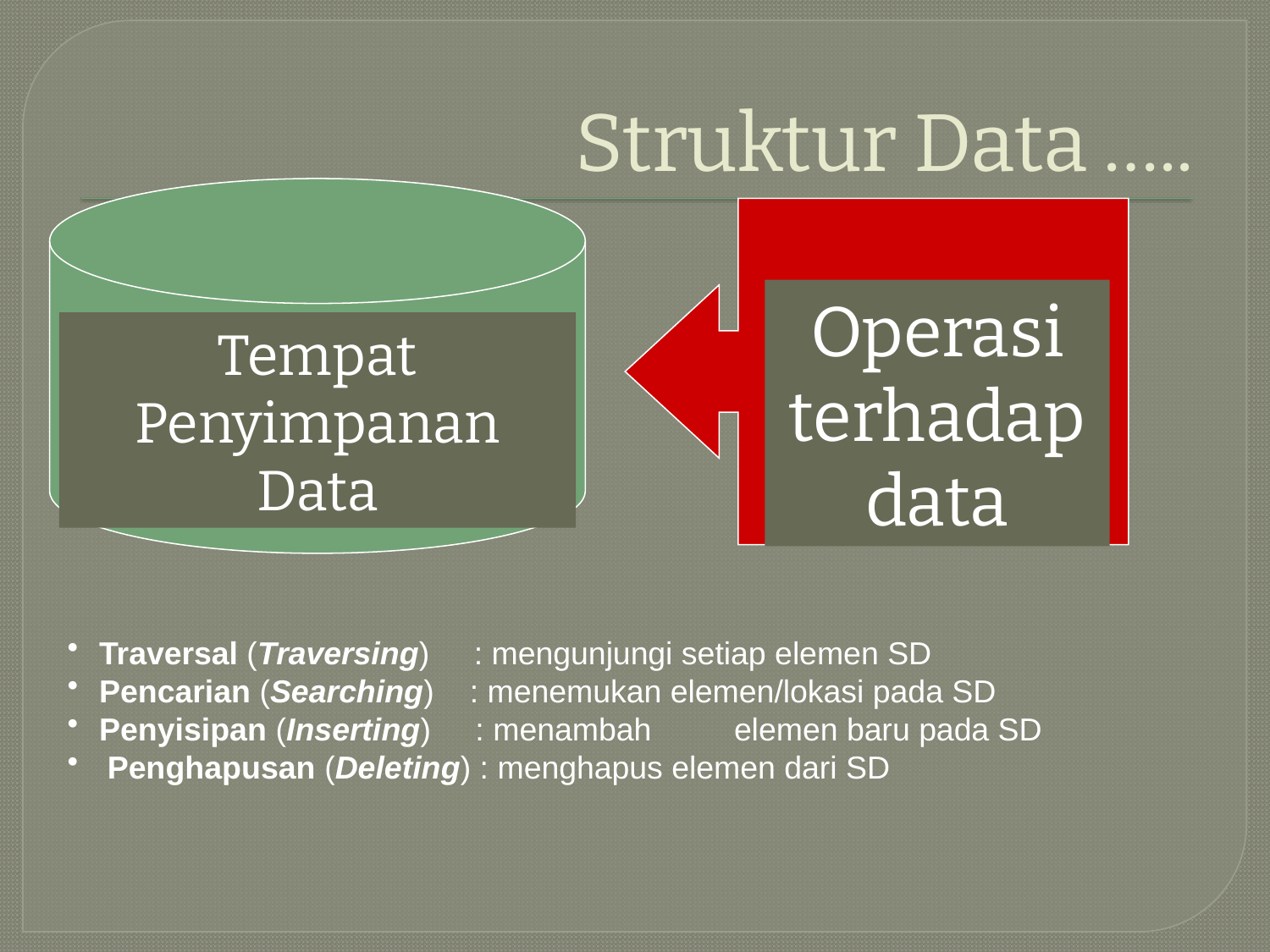

# Struktur Data …..

Tempat Penyimpanan Data

Operasi terhadap data
Traversal (Traversing)     : mengunjungi setiap elemen SD
Pencarian (Searching)    : menemukan elemen/lokasi pada SD
Penyisipan (Inserting)     : menambah 	elemen baru pada SD
Penghapusan (Deleting) : menghapus elemen dari SD